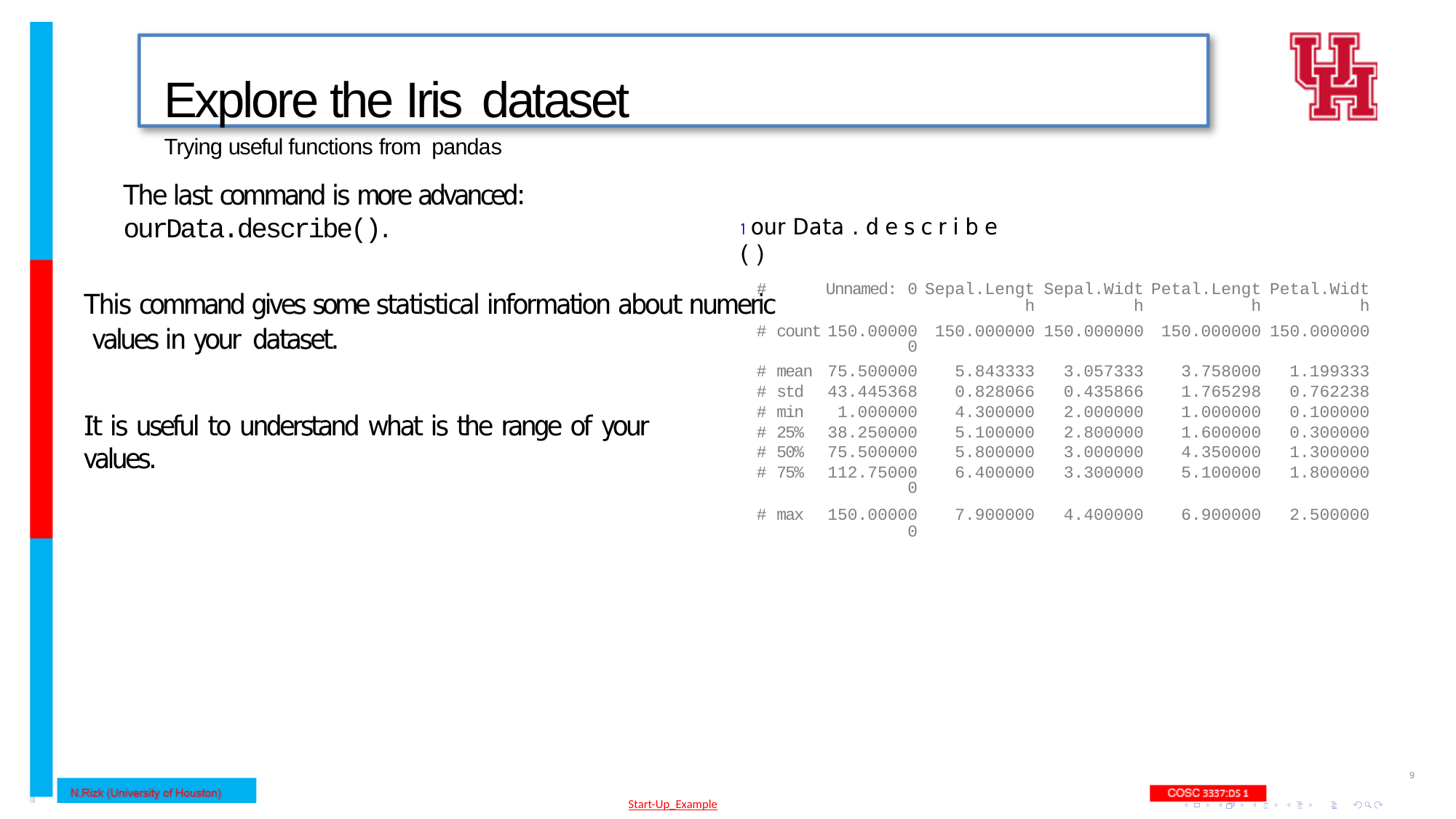

# Explore the Iris dataset
Trying useful functions from pandas
The last command is more advanced: ourData.describe().
1 our Data . d e s c r i b e ( )
This command gives some statistical information about numeric  values in your dataset.
| # | Unnamed: 0 | Sepal.Length | Sepal.Width | Petal.Length | Petal.Width |
| --- | --- | --- | --- | --- | --- |
| # count | 150.000000 | 150.000000 | 150.000000 | 150.000000 | 150.000000 |
| # mean | 75.500000 | 5.843333 | 3.057333 | 3.758000 | 1.199333 |
| # std | 43.445368 | 0.828066 | 0.435866 | 1.765298 | 0.762238 |
| # min | 1.000000 | 4.300000 | 2.000000 | 1.000000 | 0.100000 |
| # 25% | 38.250000 | 5.100000 | 2.800000 | 1.600000 | 0.300000 |
| # 50% | 75.500000 | 5.800000 | 3.000000 | 4.350000 | 1.300000 |
| # 75% | 112.750000 | 6.400000 | 3.300000 | 5.100000 | 1.800000 |
| # max | 150.000000 | 7.900000 | 4.400000 | 6.900000 | 2.500000 |
It is useful to understand what is the range of your values.
9
Start-Up_Example